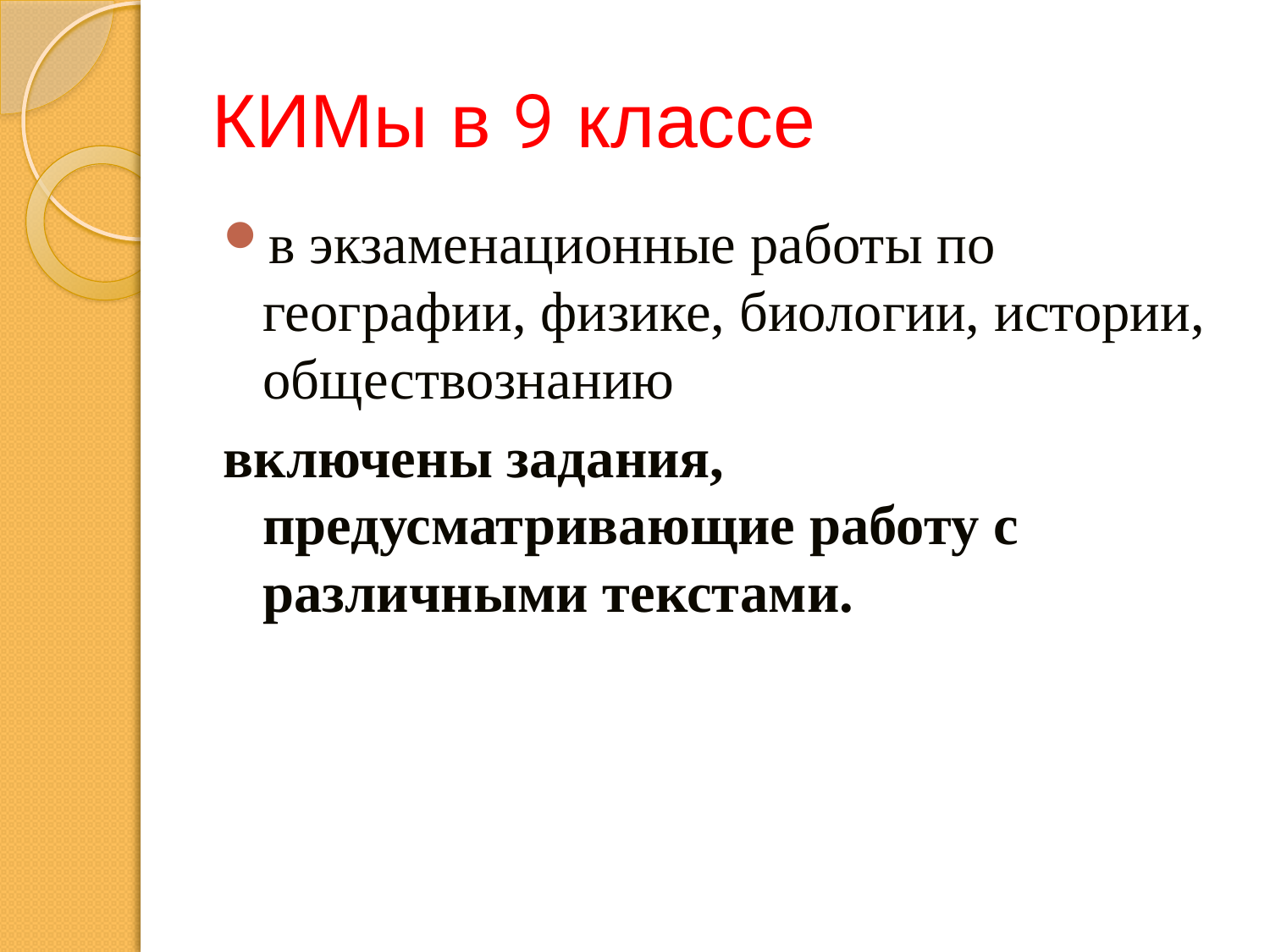

# КИМы в 9 классе
в экзаменационные работы по географии, физике, биологии, истории, обществознанию
включены задания, предусматривающие работу с различными текстами.